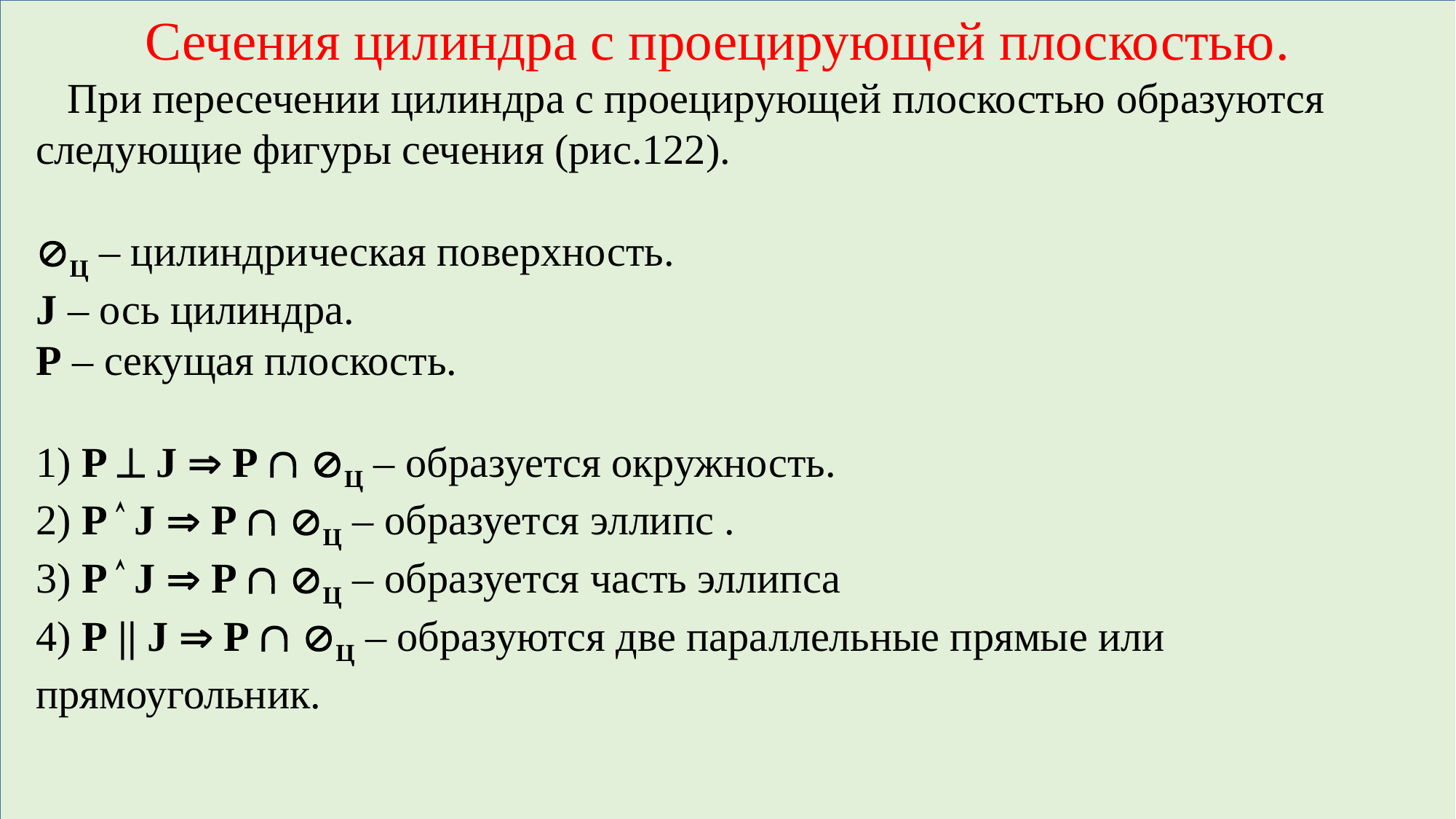

Сечения цилиндра с проецирующей плоскостью.
   При пересечении цилиндра с проецирующей плоскостью образуются следующие фигуры сечения (рис.122).

∅Ц – цилиндрическая поверхность.
J – ось цилиндра.
P – секущая плоскость.

1) P ⊥ J ⇒ P ∩ ∅Ц – образуется окружность.
2) P ∧ J ⇒ P ∩ ∅Ц – образуется эллипс .
3) P ∧ J ⇒ P ∩ ∅Ц – образуется часть эллипса
4) P || J ⇒ P ∩ ∅Ц – образуются две параллельные прямые или прямоугольник.